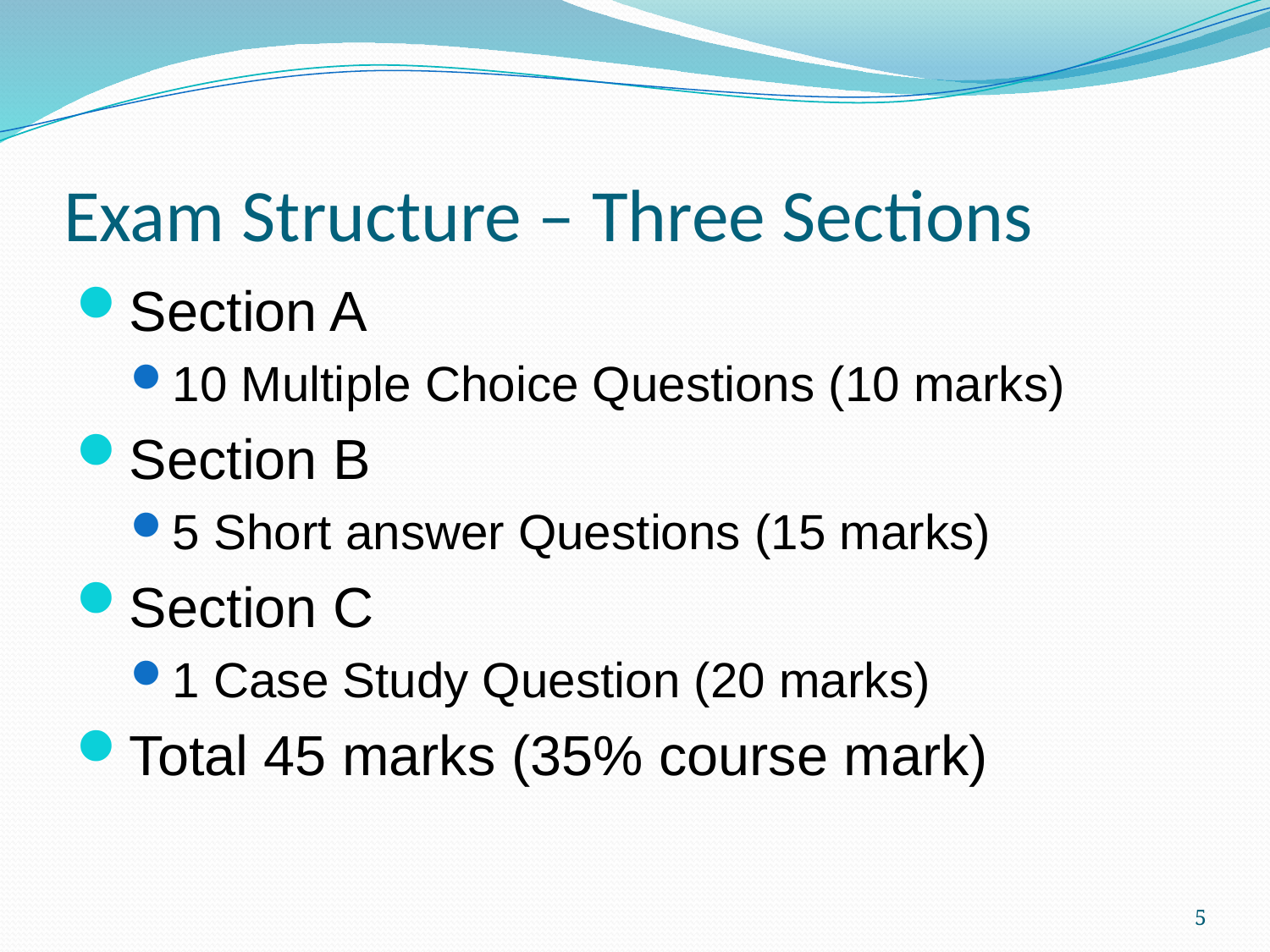

# Exam Structure – Three Sections
Section A
10 Multiple Choice Questions (10 marks)
Section B
5 Short answer Questions (15 marks)
Section C
1 Case Study Question (20 marks)
Total 45 marks (35% course mark)

5